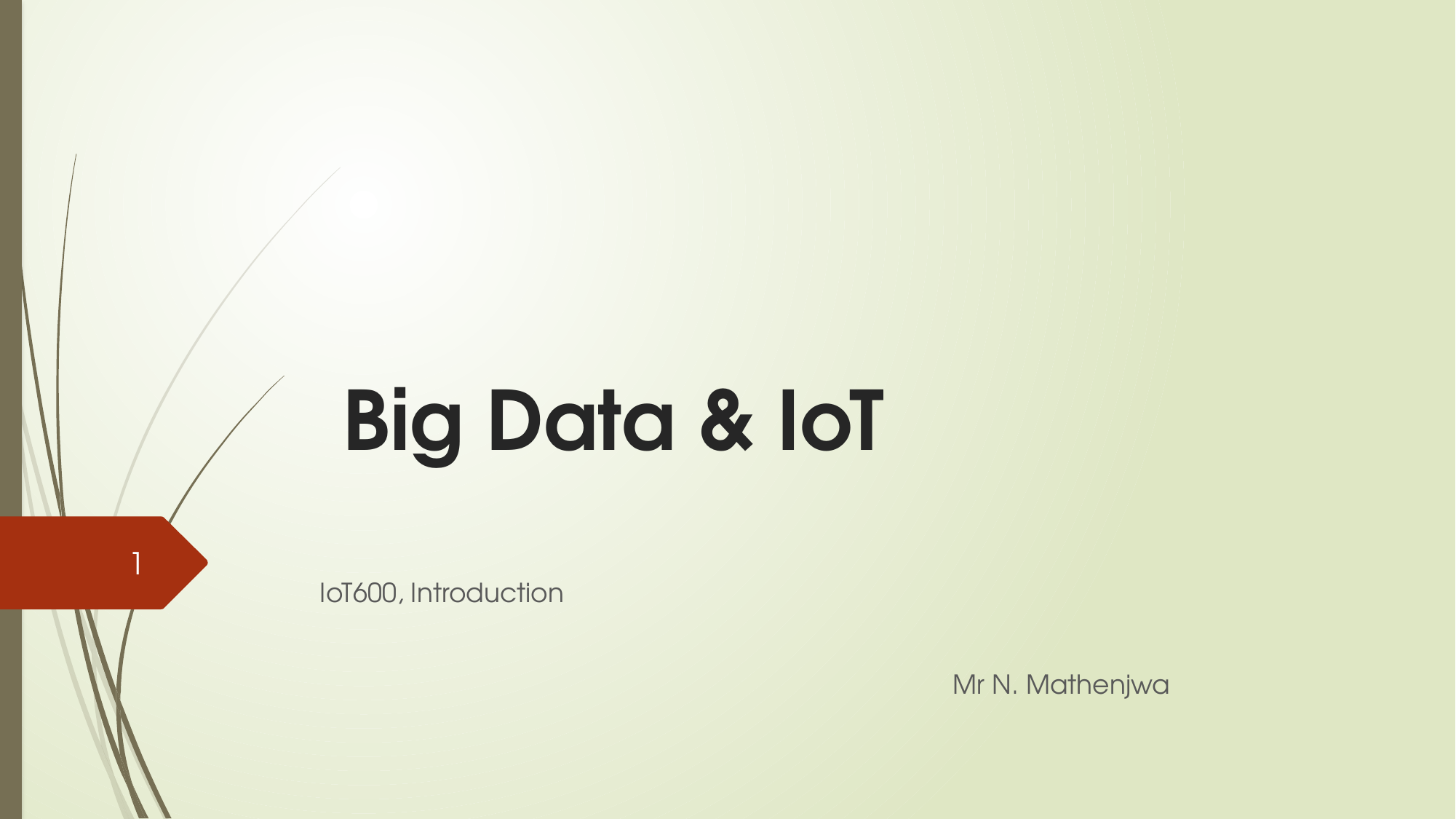

# Big Data & IoT
1
IoT600, Introduction

                                                                                       Mr N. Mathenjwa